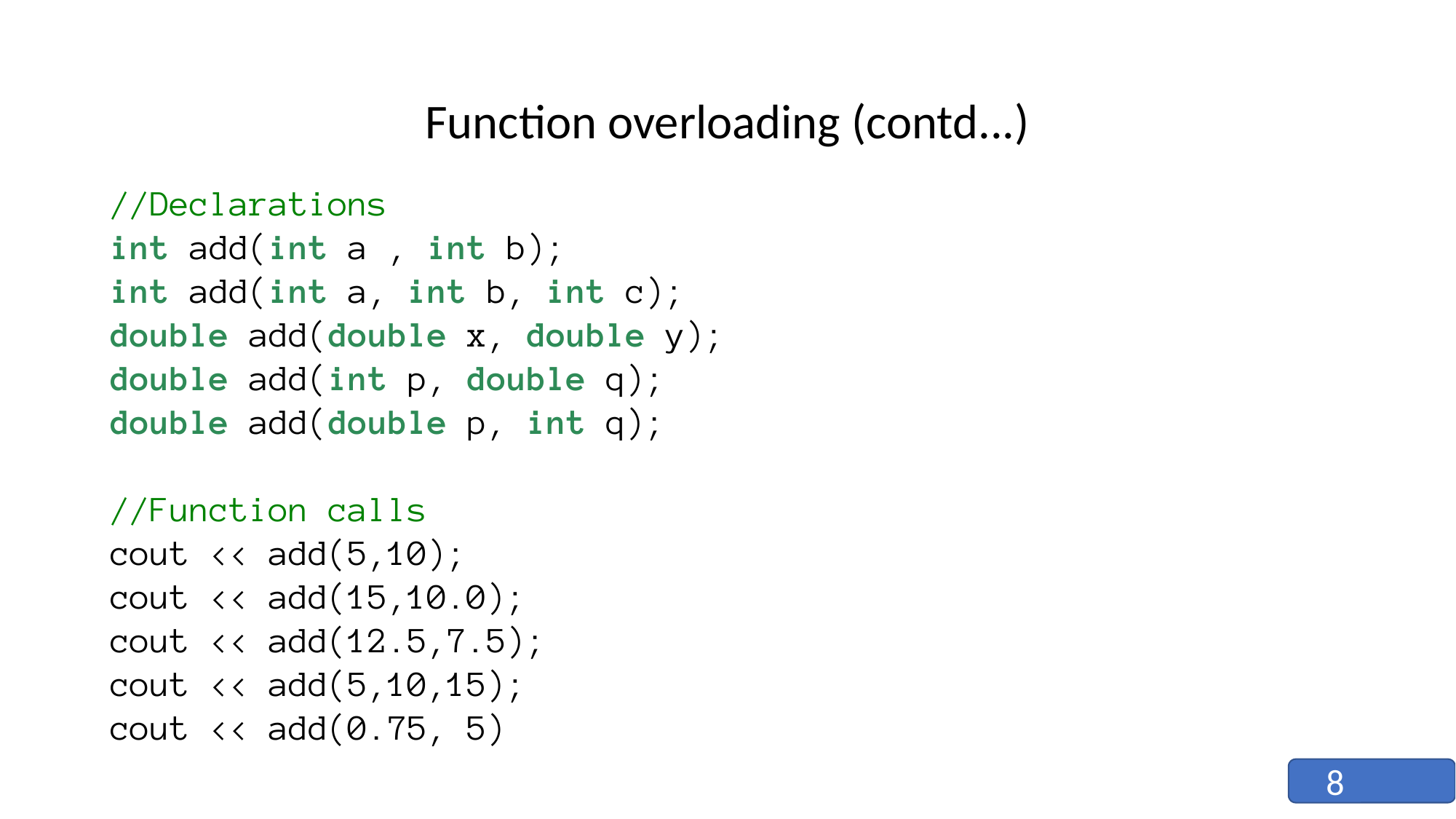

# Function overloading (contd...)
//Declarations
int add(int a , int b);
int add(int a, int b, int c);
double add(double x, double y);
double add(int p, double q);
double add(double p, int q);

//Function calls
cout << add(5,10);
cout << add(15,10.0);
cout << add(12.5,7.5);
cout << add(5,10,15);
cout << add(0.75, 5)
8